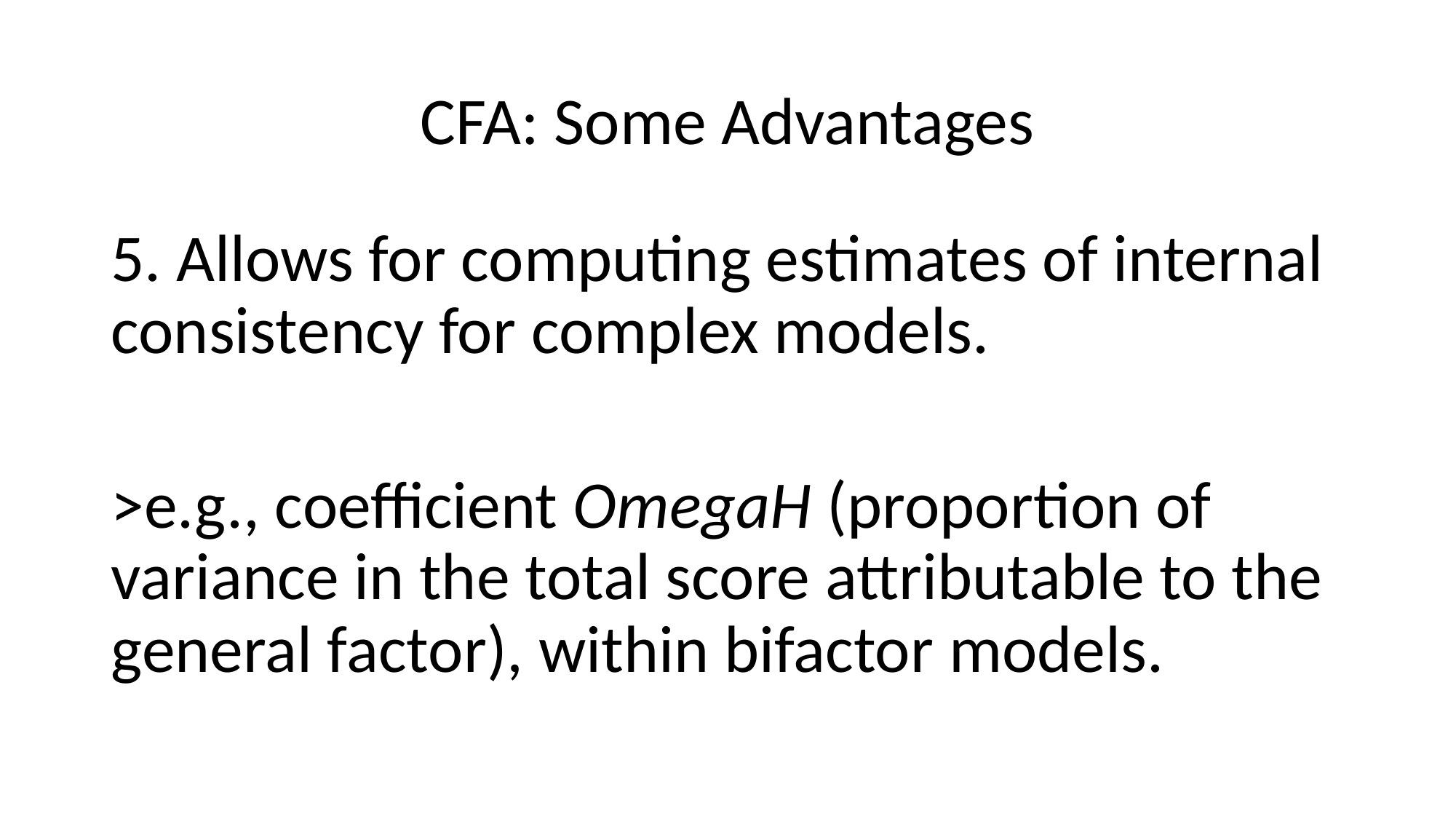

# CFA: Some Advantages
5. Allows for computing estimates of internal consistency for complex models.

>e.g., coefficient OmegaH (proportion of variance in the total score attributable to the general factor), within bifactor models.